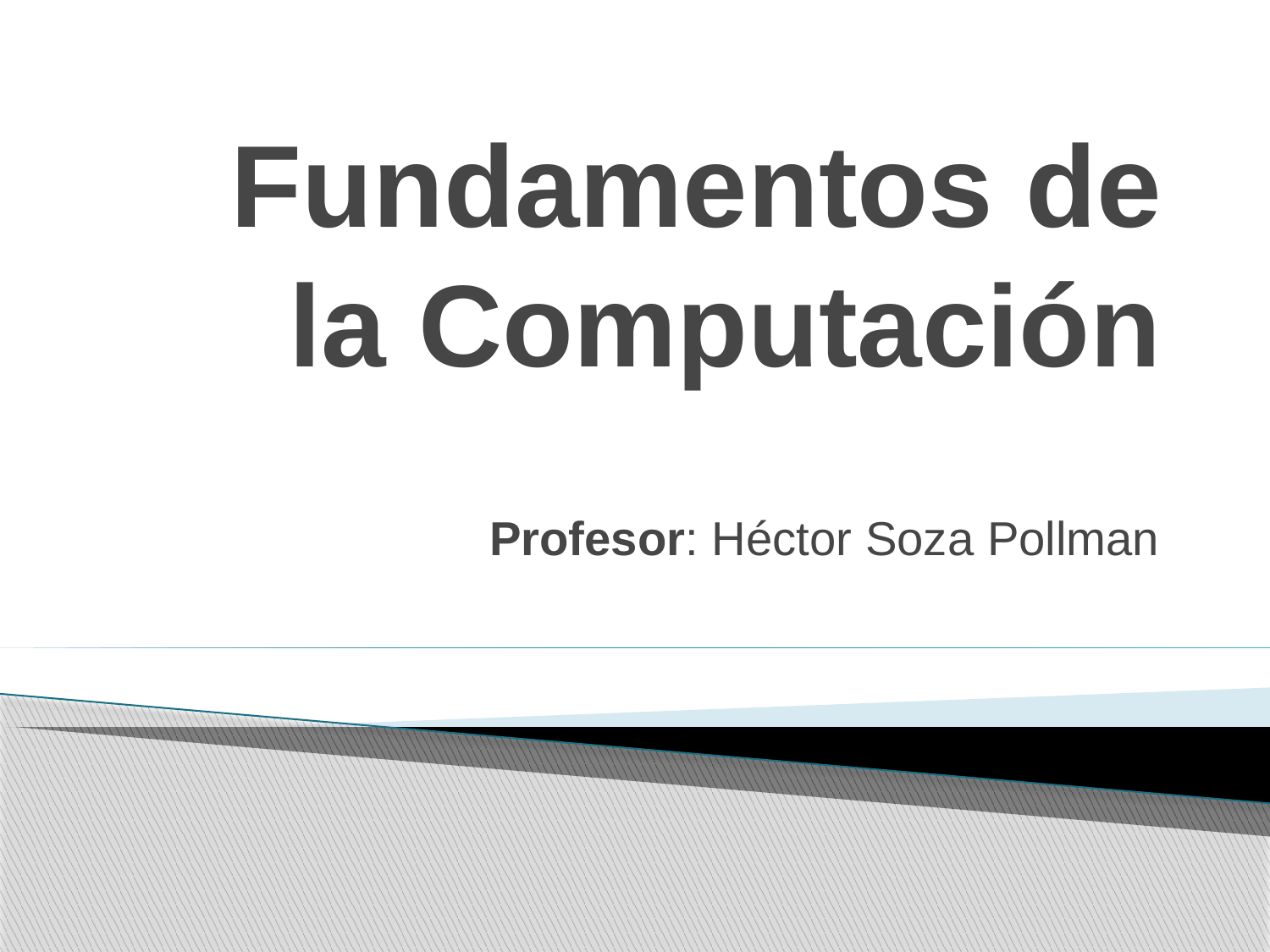

# Fundamentos de la Computación
Profesor: Héctor Soza Pollman